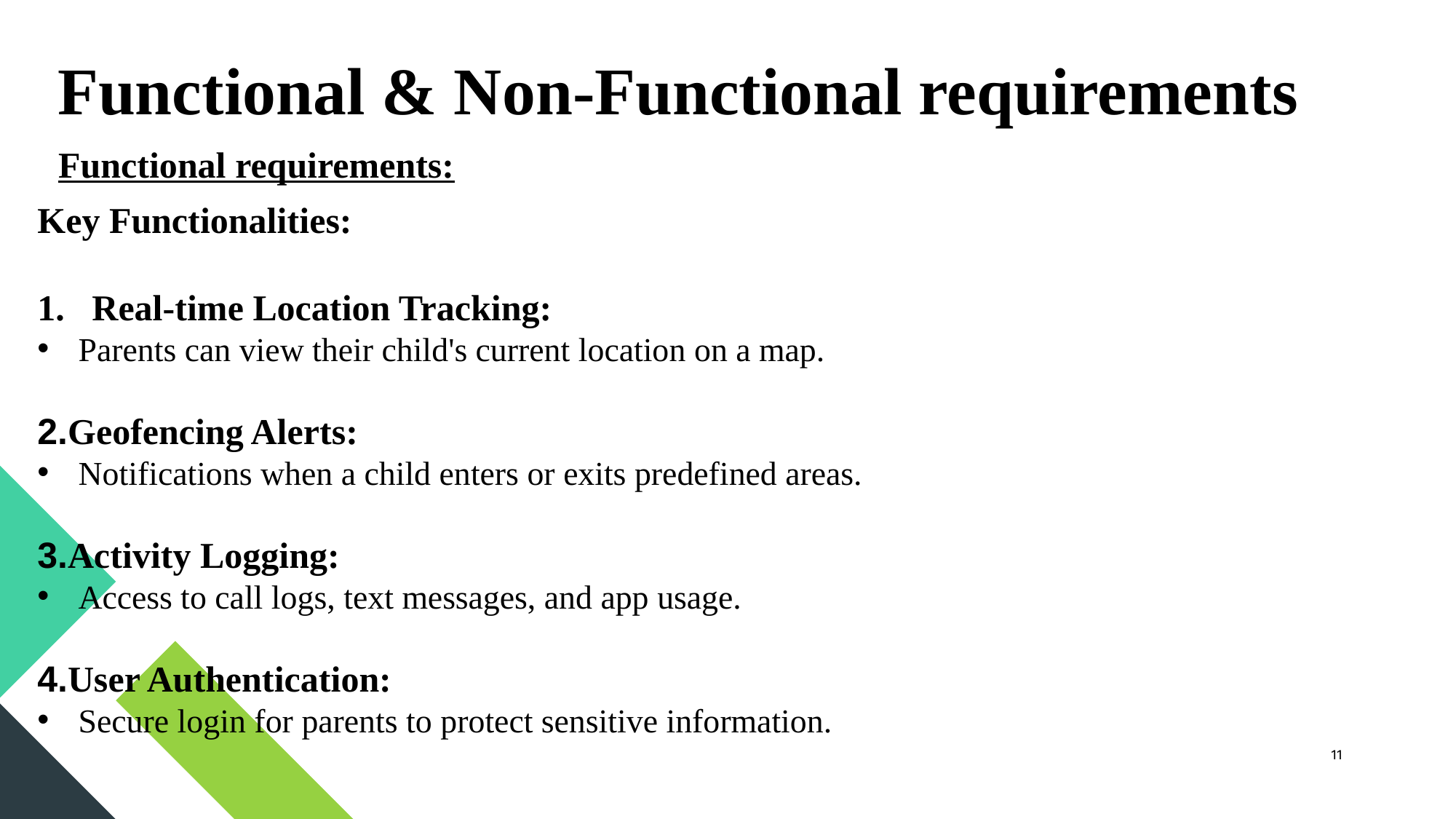

Functional & Non-Functional requirements

Functional requirements:

Key Functionalities:

Real-time Location Tracking:
Parents can view their child's current location on a map.

2.Geofencing Alerts:
Notifications when a child enters or exits predefined areas.

3.Activity Logging:
Access to call logs, text messages, and app usage.

4.User Authentication:
Secure login for parents to protect sensitive information.

11